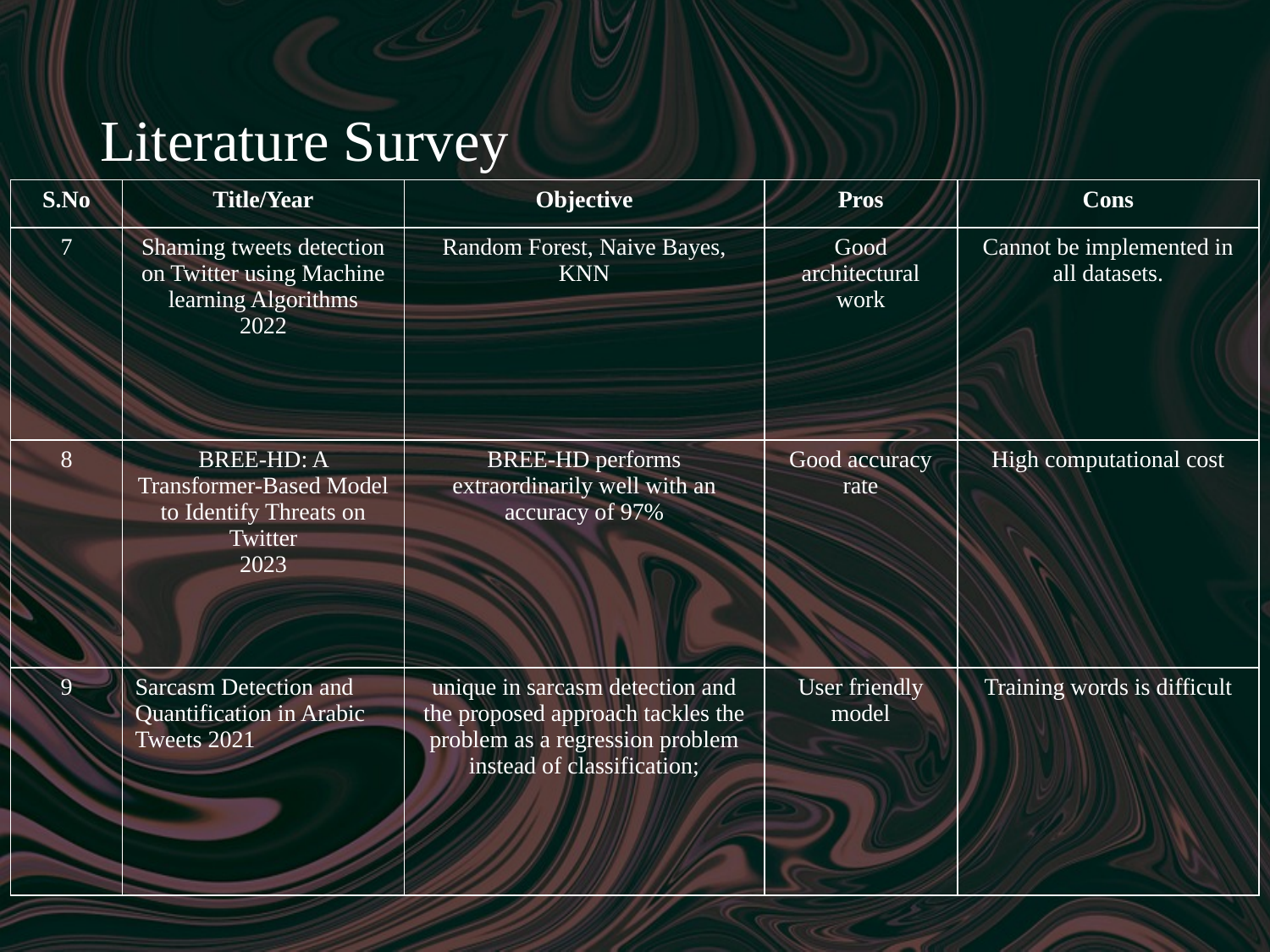

# Literature Survey
| S.No | Title/Year | Objective | Pros | Cons |
| --- | --- | --- | --- | --- |
| 7 | Shaming tweets detection on Twitter using Machine learning Algorithms 2022 | Random Forest, Naive Bayes, KNN | Good architectural work | Cannot be implemented in all datasets. |
| 8 | BREE-HD: A Transformer-Based Model to Identify Threats on Twitter 2023 | BREE-HD performs extraordinarily well with an accuracy of 97% | Good accuracy rate | High computational cost |
| 9 | Sarcasm Detection and Quantification in Arabic Tweets 2021 | unique in sarcasm detection and the proposed approach tackles the problem as a regression problem instead of classification; | User friendly model | Training words is difficult |